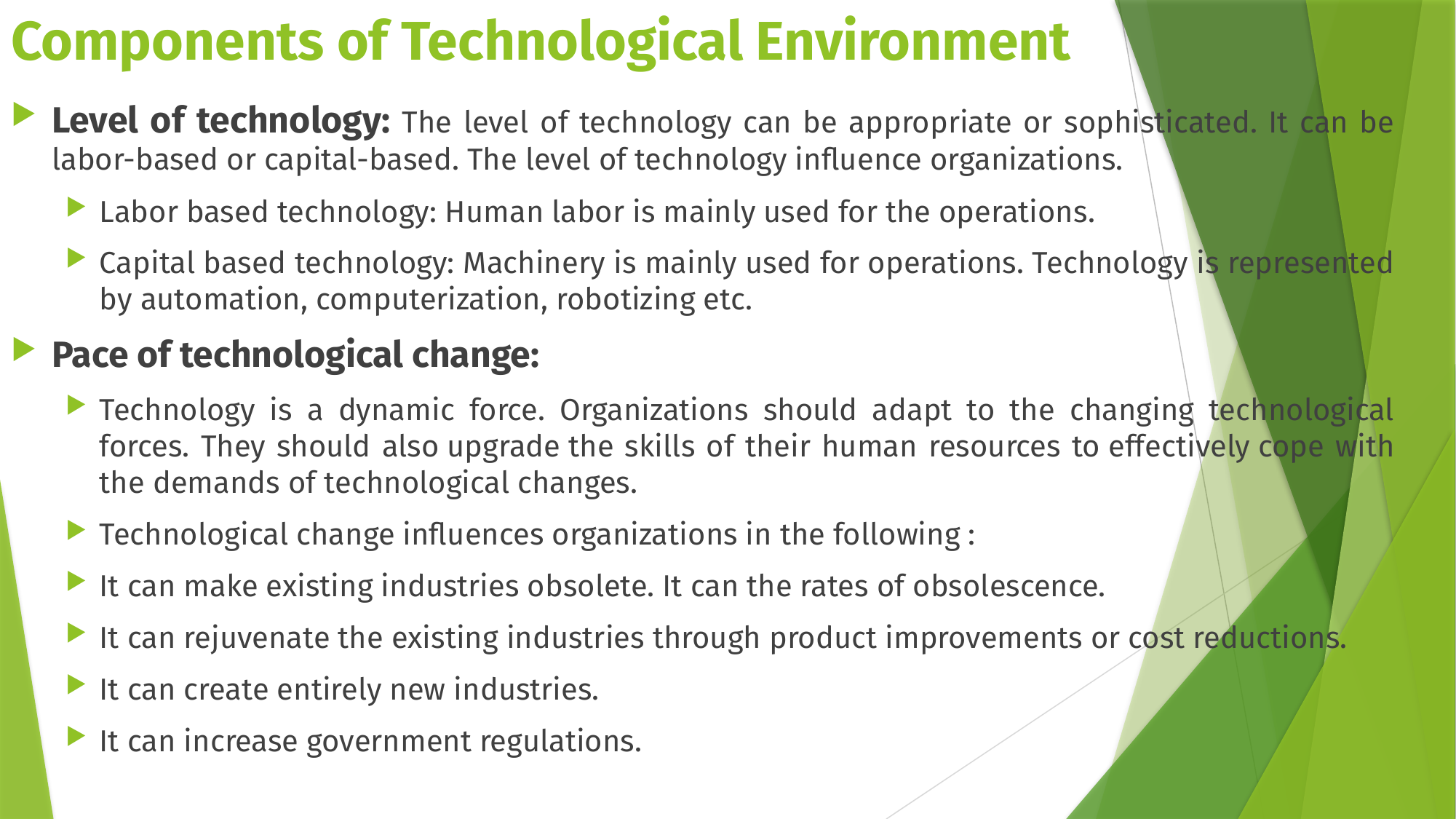

# Components of Technological Environment
Level of technology: The level of technology can be appropriate or sophisticated. It can be labor-based or capital-based. The level of technology influence organizations.
Labor based technology: Human labor is mainly used for the operations.
Capital based technology: Machinery is mainly used for operations. Technology is represented by automation, computerization, robotizing etc.
Pace of technological change:
Technology is a dynamic force. Organizations should adapt to the changing technological forces. They should also upgrade the skills of their human resources to effectively cope with the demands of technological changes.
Technological change influences organizations in the following :
It can make existing industries obsolete. It can the rates of obsolescence.
It can rejuvenate the existing industries through product improvements or cost reductions.
It can create entirely new industries.
It can increase government regulations.